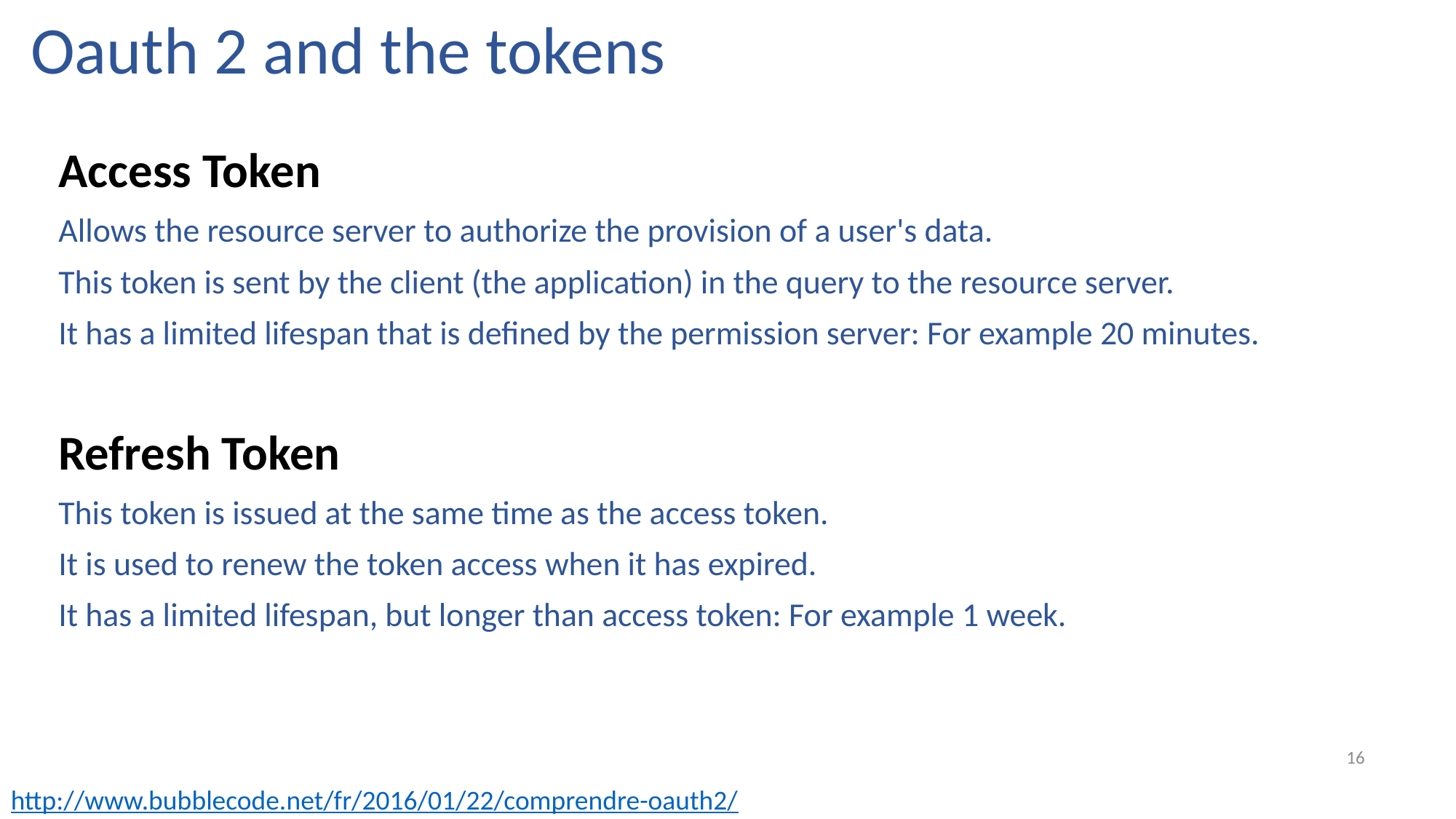

# Oauth 2 and the tokens
Access Token
Allows the resource server to authorize the provision of a user's data.
This token is sent by the client (the application) in the query to the resource server.
It has a limited lifespan that is defined by the permission server: For example 20 minutes.

Refresh Token
This token is issued at the same time as the access token.
It is used to renew the token access when it has expired.
It has a limited lifespan, but longer than access token: For example 1 week.
16
http://www.bubblecode.net/fr/2016/01/22/comprendre-oauth2/